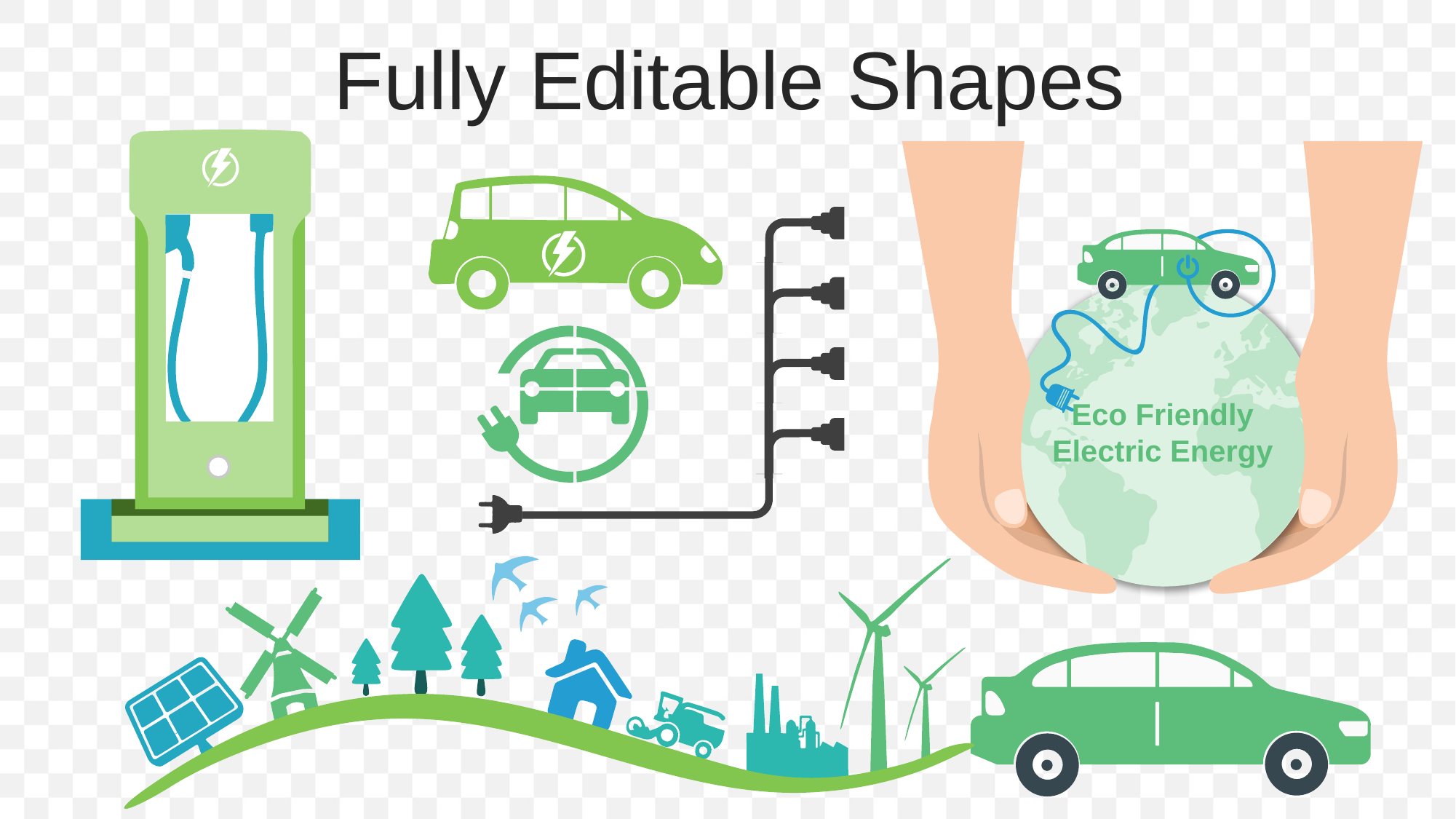

Fully Editable Shapes

Eco Friendly
Electric Energy